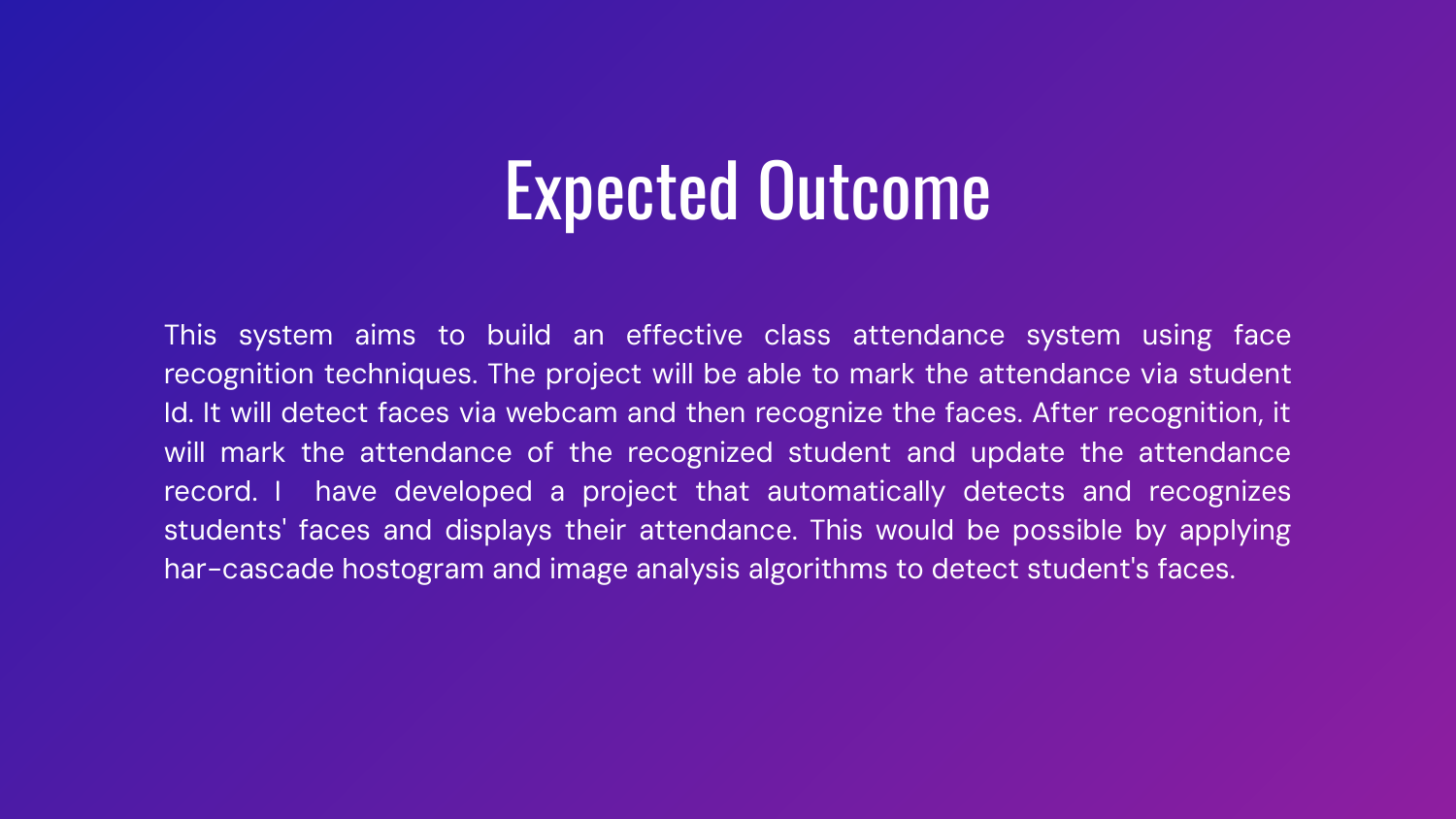

# Expected Outcome
This system aims to build an effective class attendance system using face recognition techniques. The project will be able to mark the attendance via student Id. It will detect faces via webcam and then recognize the faces. After recognition, it will mark the attendance of the recognized student and update the attendance record. I  have developed a project that automatically detects and recognizes students' faces and displays their attendance. This would be possible by applying har-cascade hostogram and image analysis algorithms to detect student's faces.